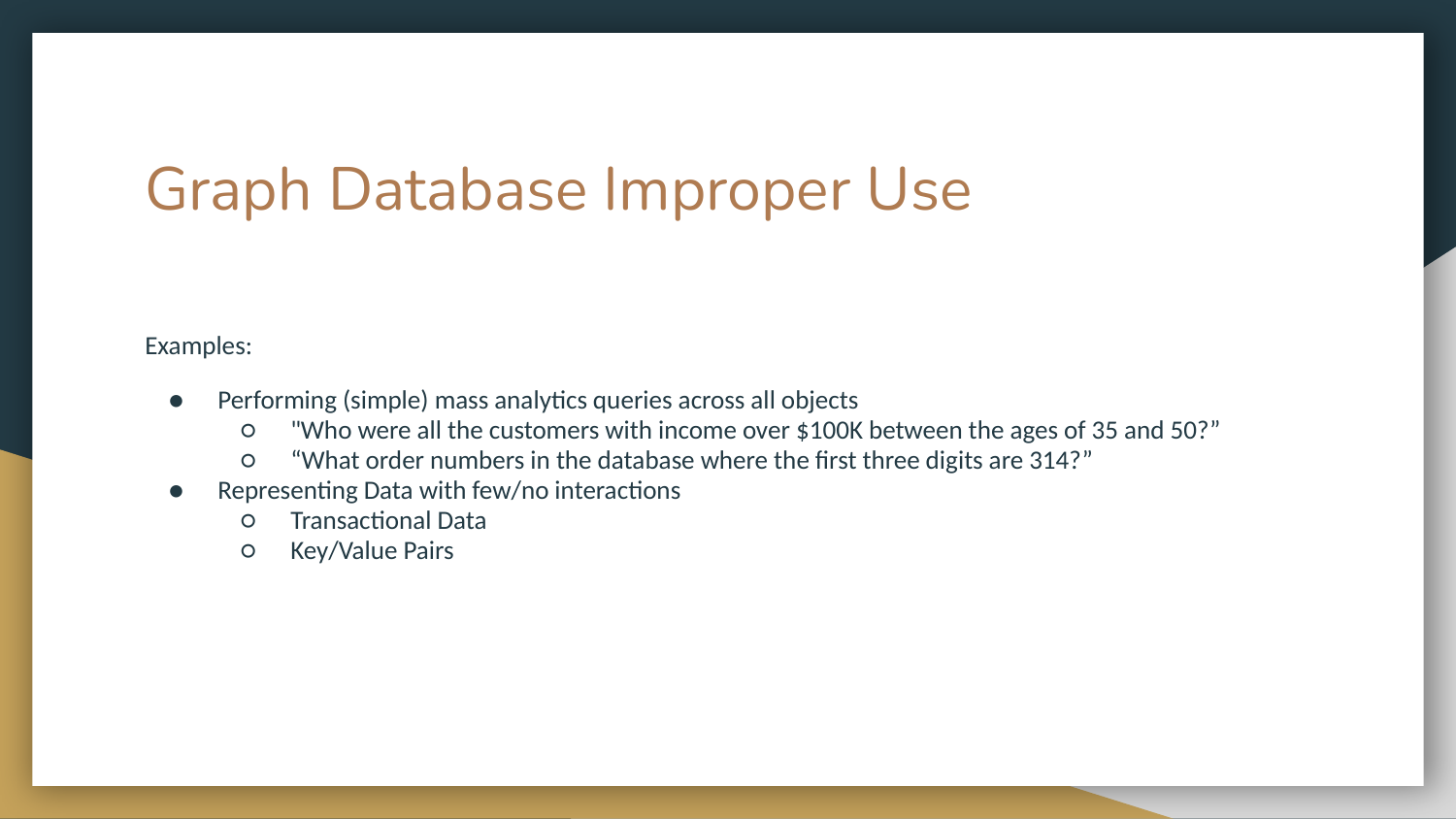

# Graph Database Improper Use
Examples:
Performing (simple) mass analytics queries across all objects
"Who were all the customers with income over $100K between the ages of 35 and 50?”
“What order numbers in the database where the first three digits are 314?”
Representing Data with few/no interactions
Transactional Data
Key/Value Pairs